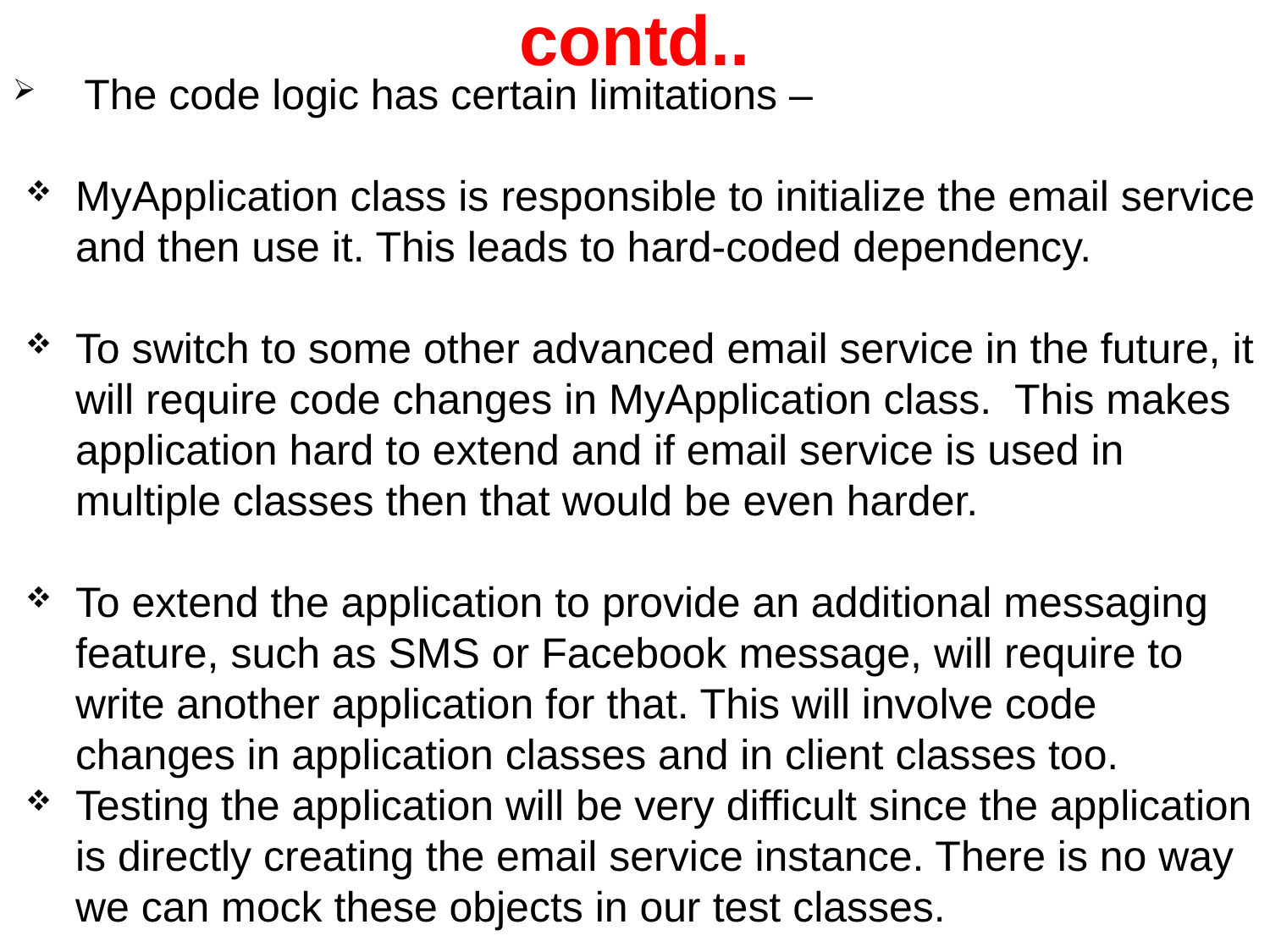

# contd..
  The code logic has certain limitations –

MyApplication class is responsible to initialize the email service and then use it. This leads to hard-coded dependency.

To switch to some other advanced email service in the future, it will require code changes in MyApplication class.  This makes application hard to extend and if email service is used in multiple classes then that would be even harder.

To extend the application to provide an additional messaging feature, such as SMS or Facebook message, will require to write another application for that. This will involve code changes in application classes and in client classes too.
Testing the application will be very difficult since the application is directly creating the email service instance. There is no way we can mock these objects in our test classes.